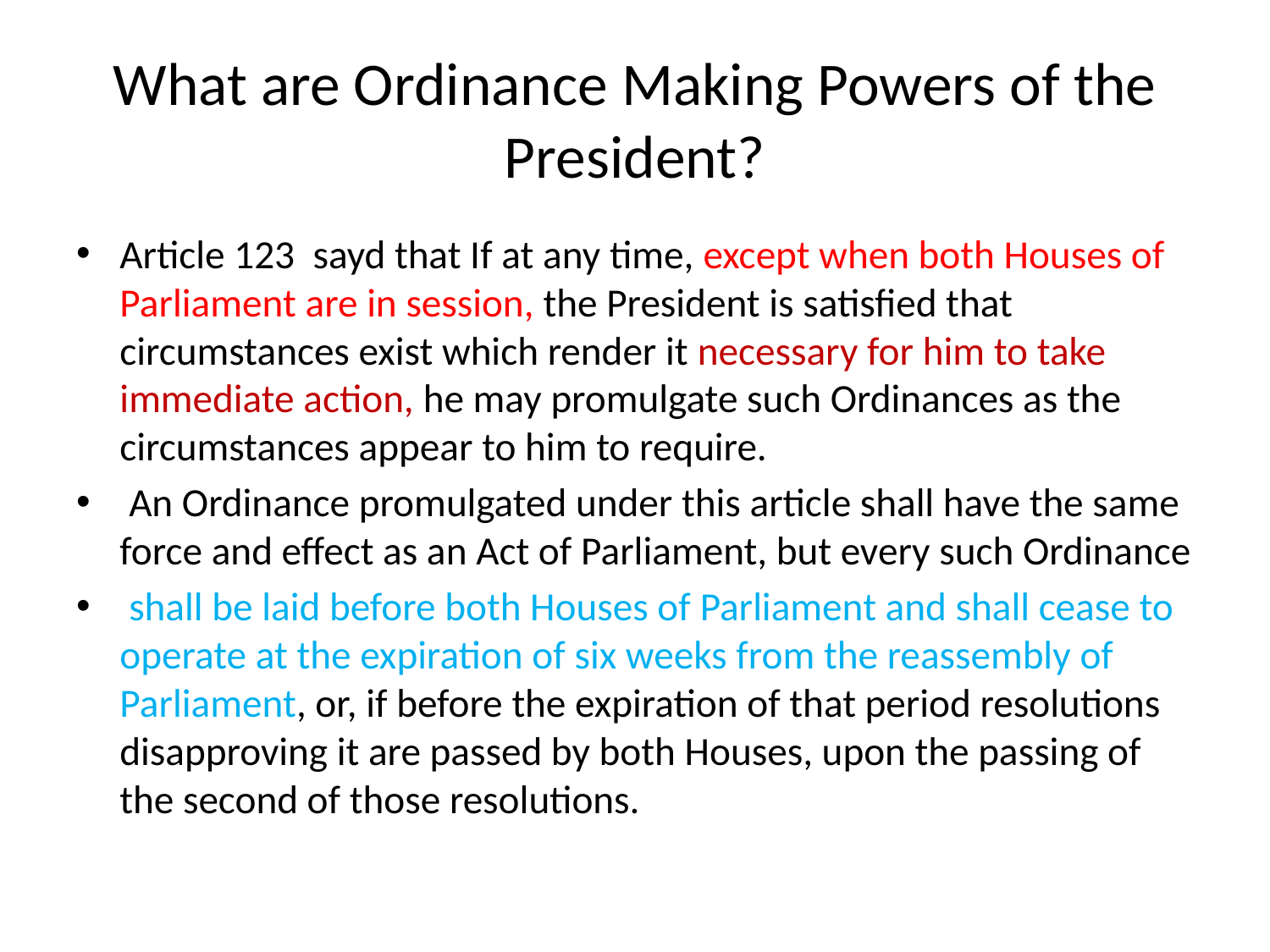

# What are Ordinance Making Powers of the President?
Article 123  sayd that If at any time, except when both Houses of Parliament are in session, the President is satisfied that circumstances exist which render it necessary for him to take immediate action, he may promulgate such Ordinances as the circumstances appear to him to require.
 An Ordinance promulgated under this article shall have the same force and effect as an Act of Parliament, but every such Ordinance
 shall be laid before both Houses of Parliament and shall cease to operate at the expiration of six weeks from the reassembly of Parliament, or, if before the expiration of that period resolutions disapproving it are passed by both Houses, upon the passing of the second of those resolutions.